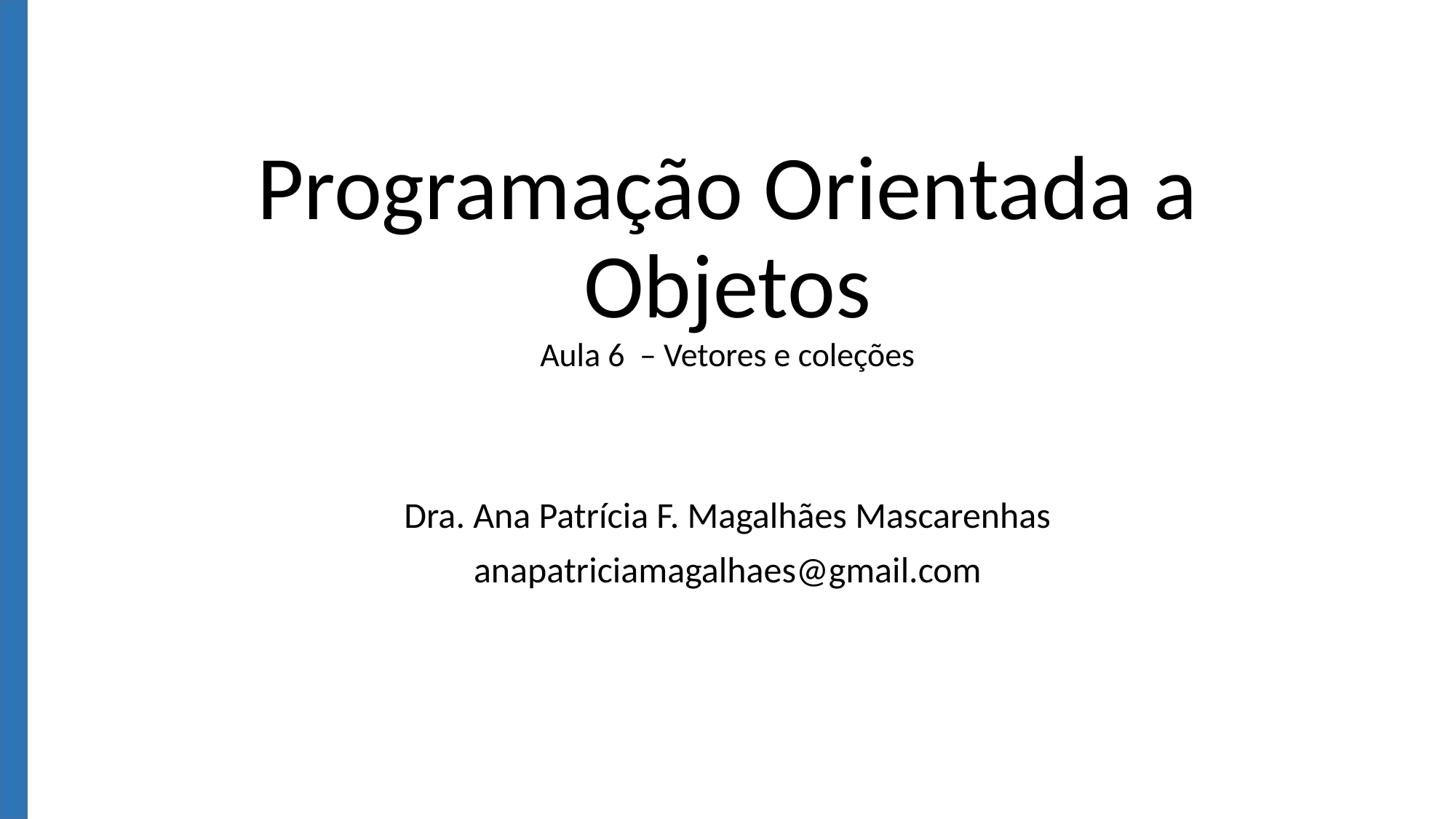

# Programação Orientada a Objetos Aula 6  – Vetores e coleções
Dra. Ana Patrícia F. Magalhães Mascarenhas
anapatriciamagalhaes@gmail.com